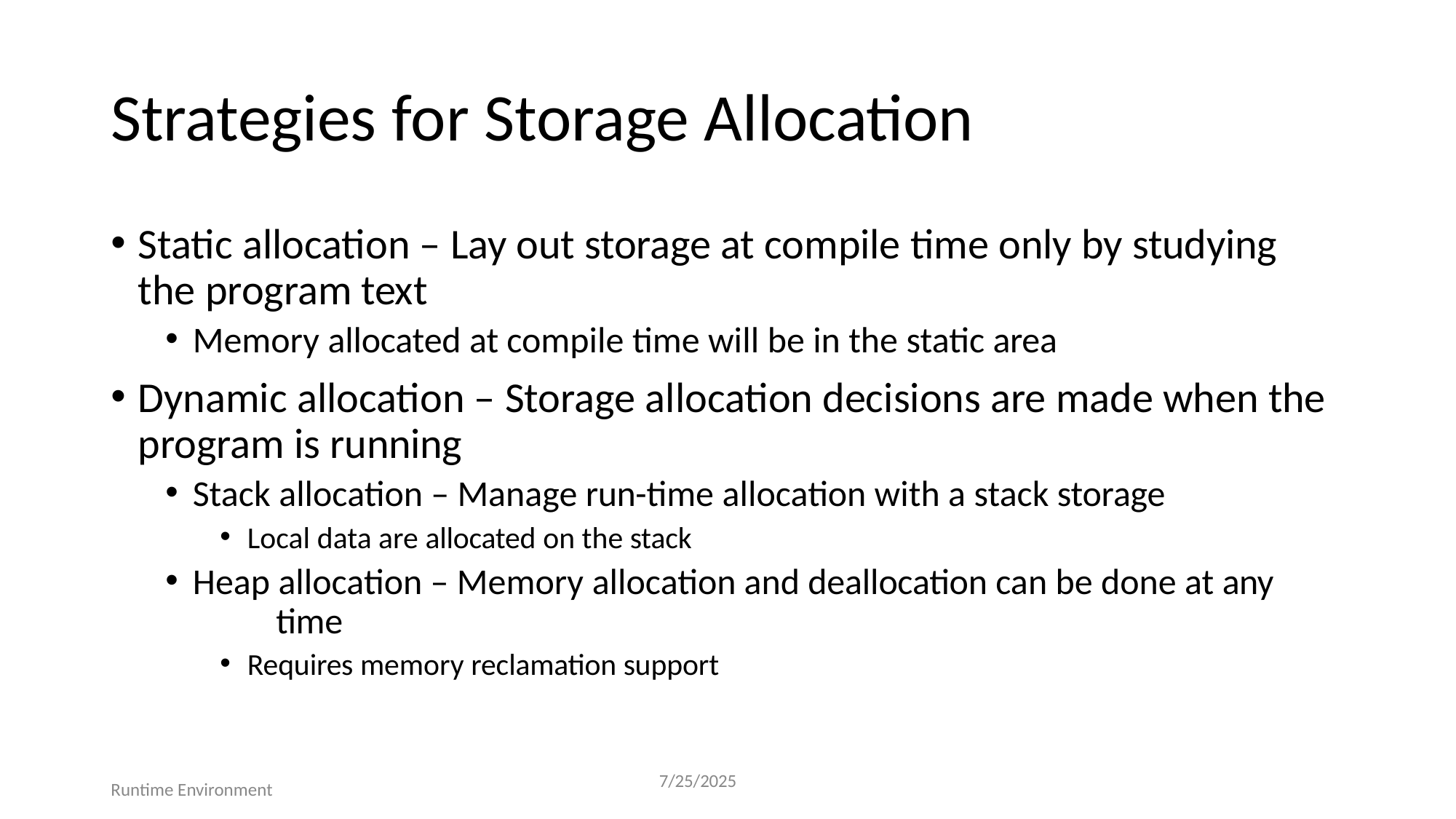

# Strategies for Storage Allocation
Static allocation – Lay out storage at compile time only by studying the program text
Memory allocated at compile time will be in the static area
Dynamic allocation – Storage allocation decisions are made when the program is running
Stack allocation – Manage run-time allocation with a stack storage
Local data are allocated on the stack
Heap allocation – Memory allocation and deallocation can be done at any 	time
Requires memory reclamation support
9
7/25/2025
Runtime Environment